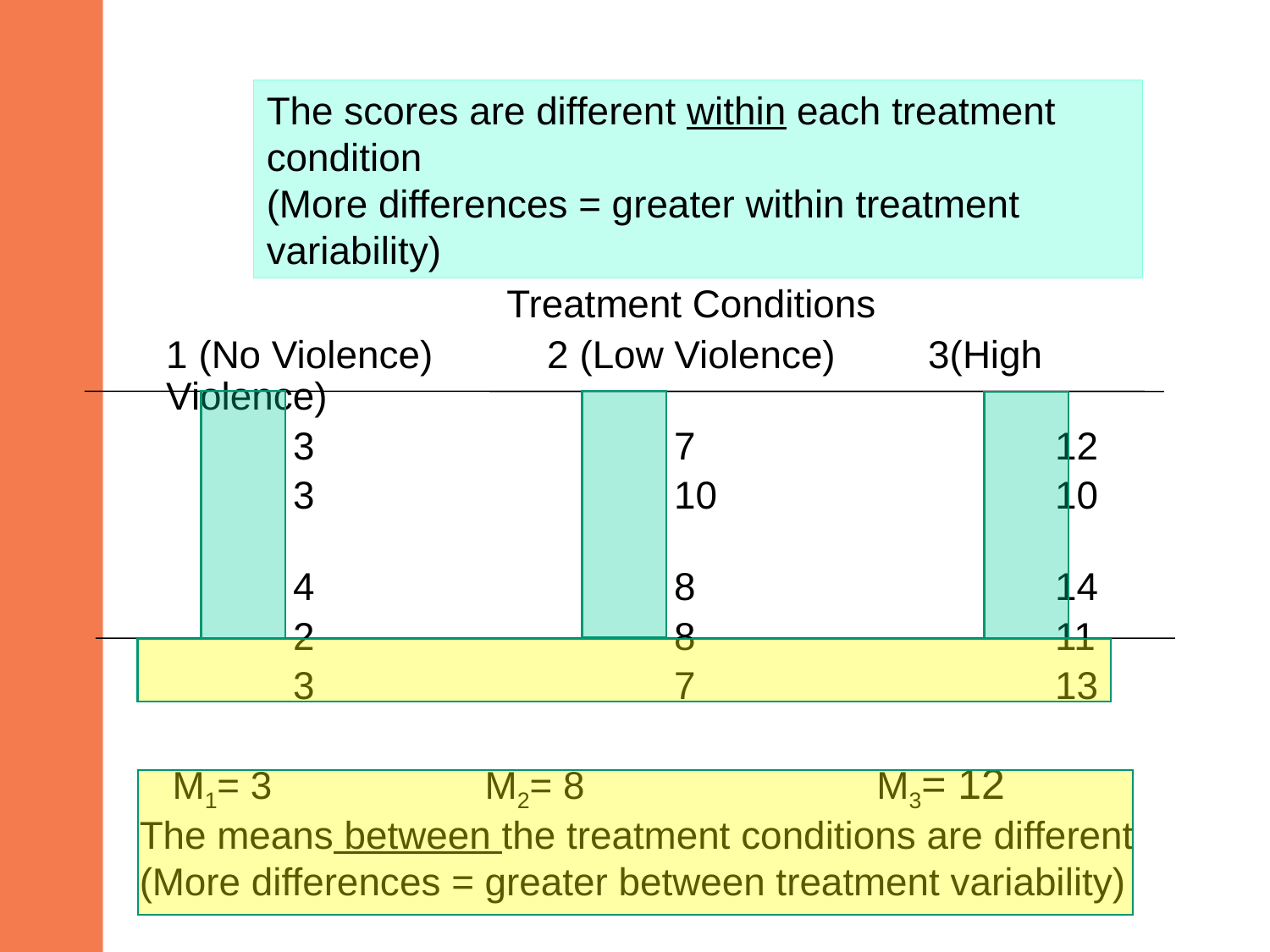

The scores are different within each treatment condition
(More differences = greater within treatment variability)
			        Treatment Conditions
	1 (No Violence)	2 (Low Violence)	3(High Violence)
		3			7			12
		3			10			10
		4			8			14
		2			8			11
		3			7			13
     M1= 3		      M2= 8		       M3= 12

The means between the treatment conditions are different
(More differences = greater between treatment variability)